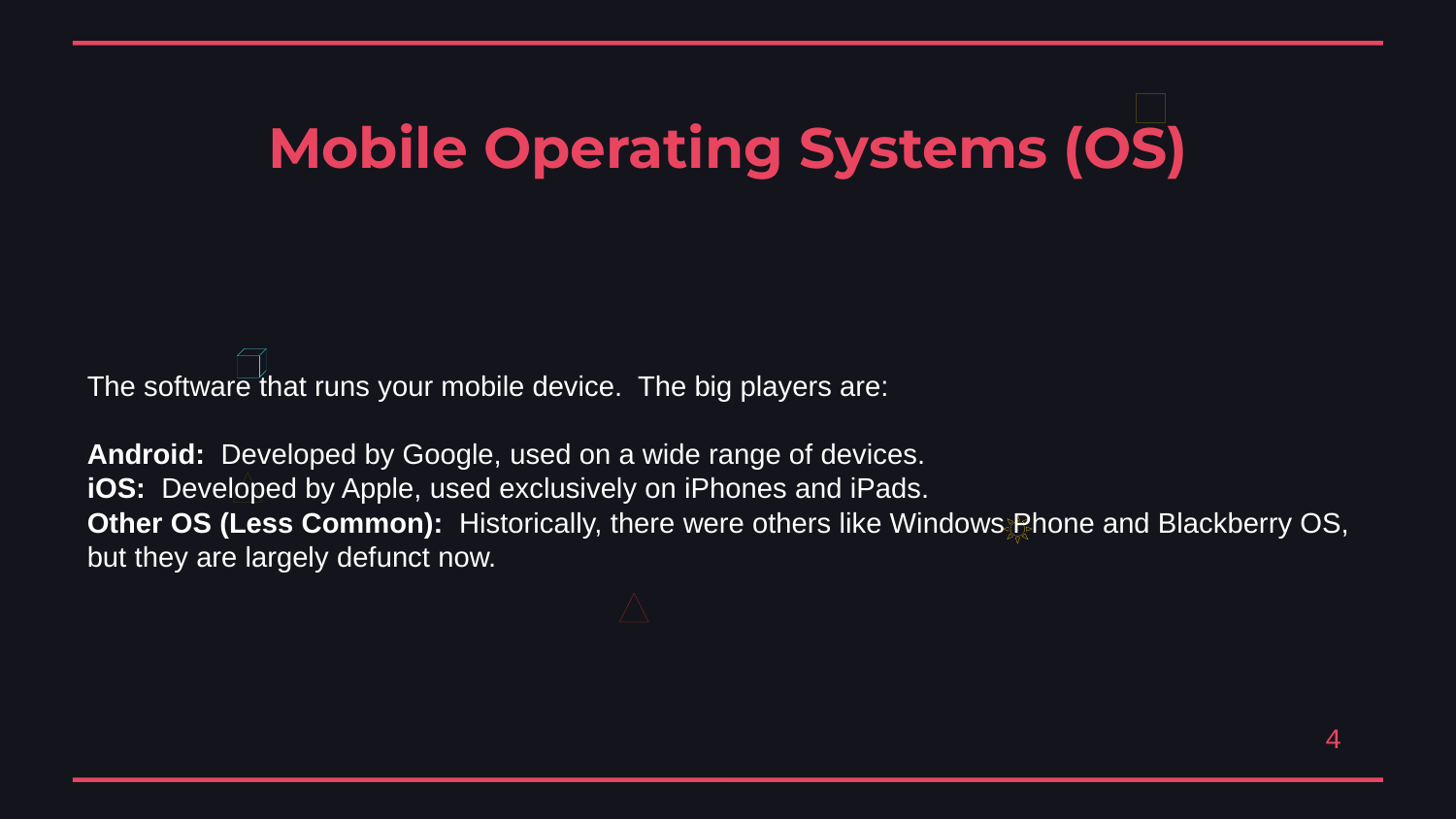

Mobile Operating Systems (OS)

The software that runs your mobile device.  The big players are:

Android:  Developed by Google, used on a wide range of devices.
iOS:  Developed by Apple, used exclusively on iPhones and iPads.
Other OS (Less Common):  Historically, there were others like Windows Phone and Blackberry OS, but they are largely defunct now.

4